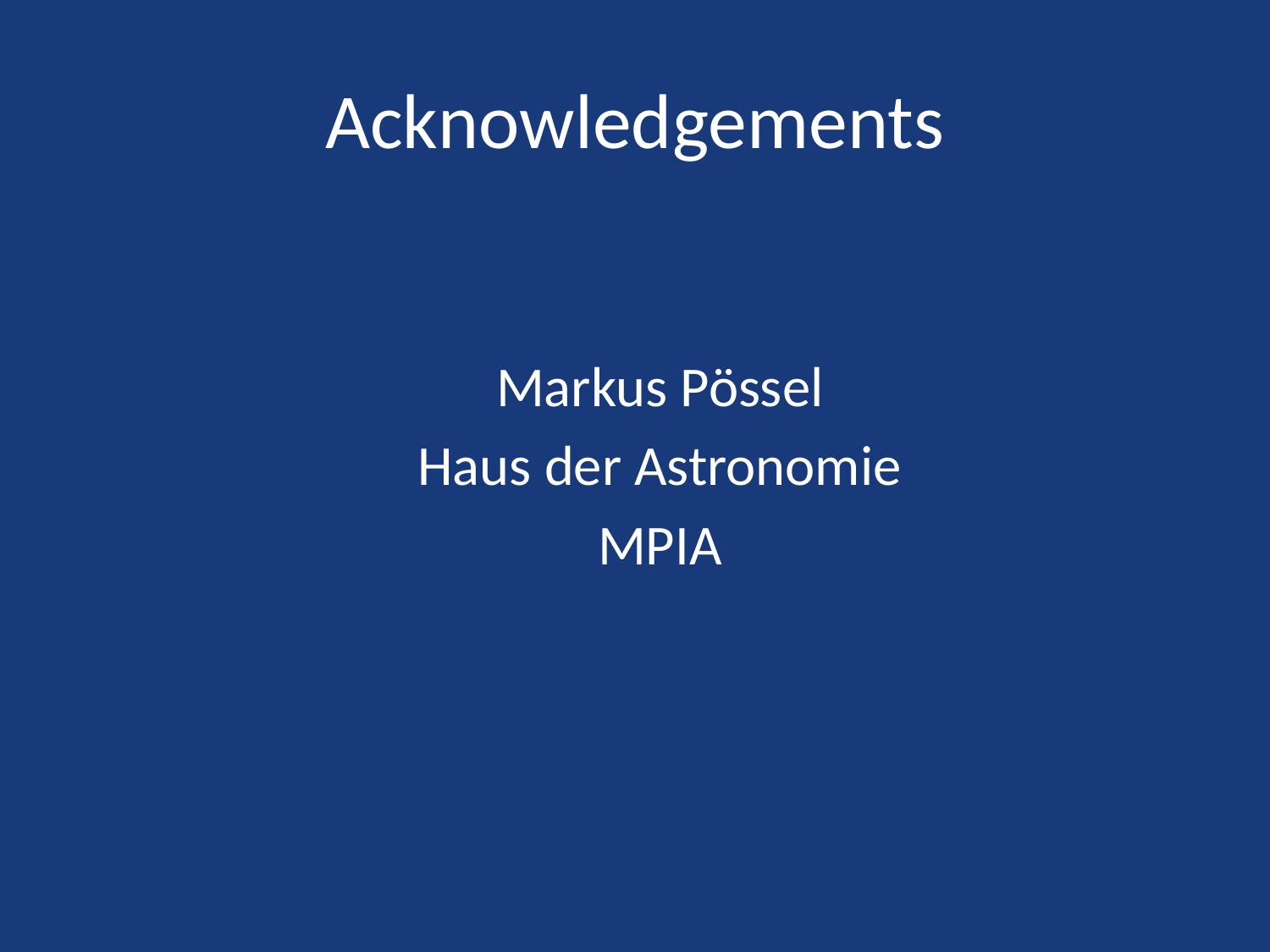

# Acknowledgements
Markus Pössel
Haus der Astronomie
MPIA